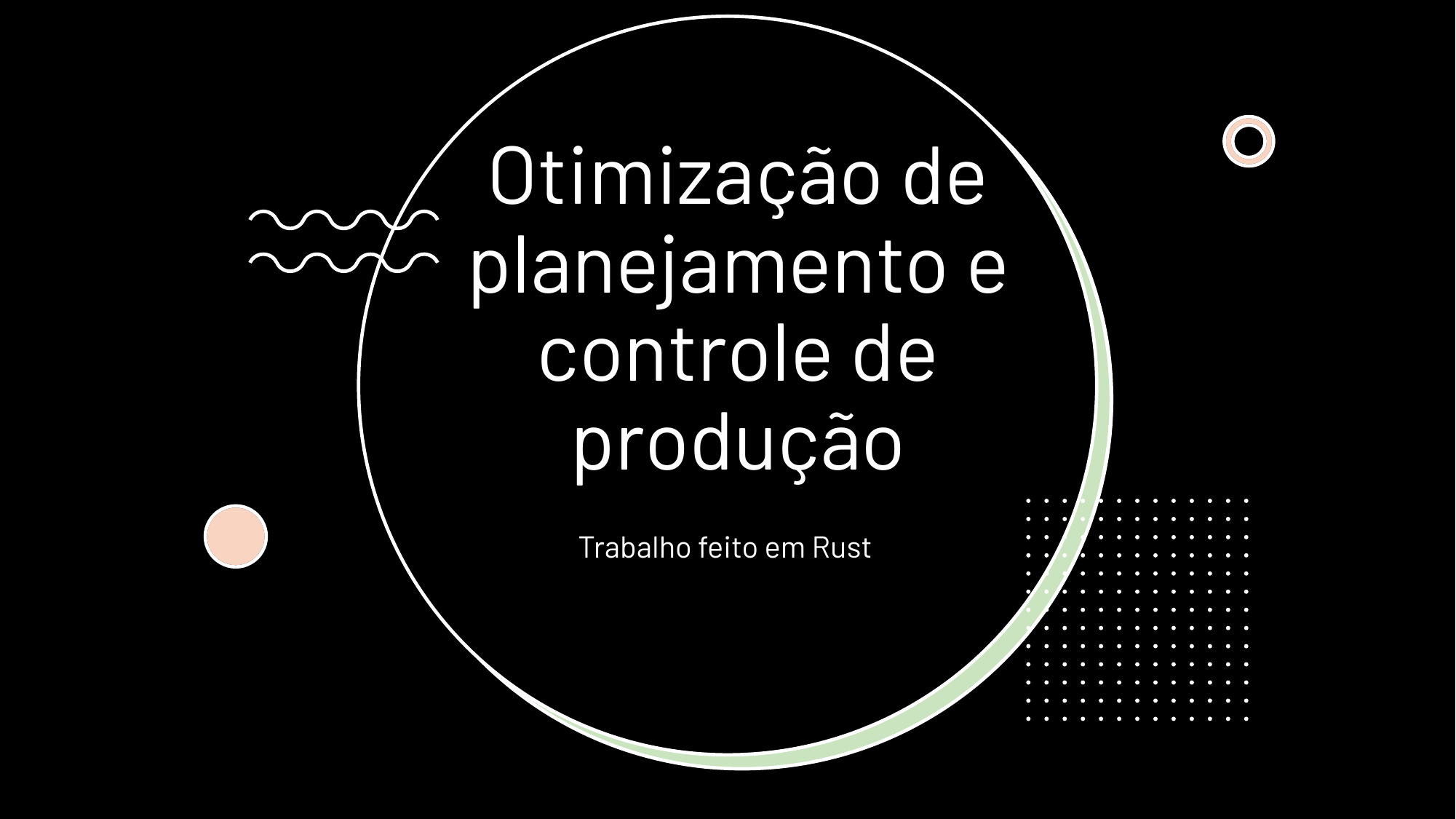

# Otimização de planejamento e controle de produção

Trabalho feito em Rust